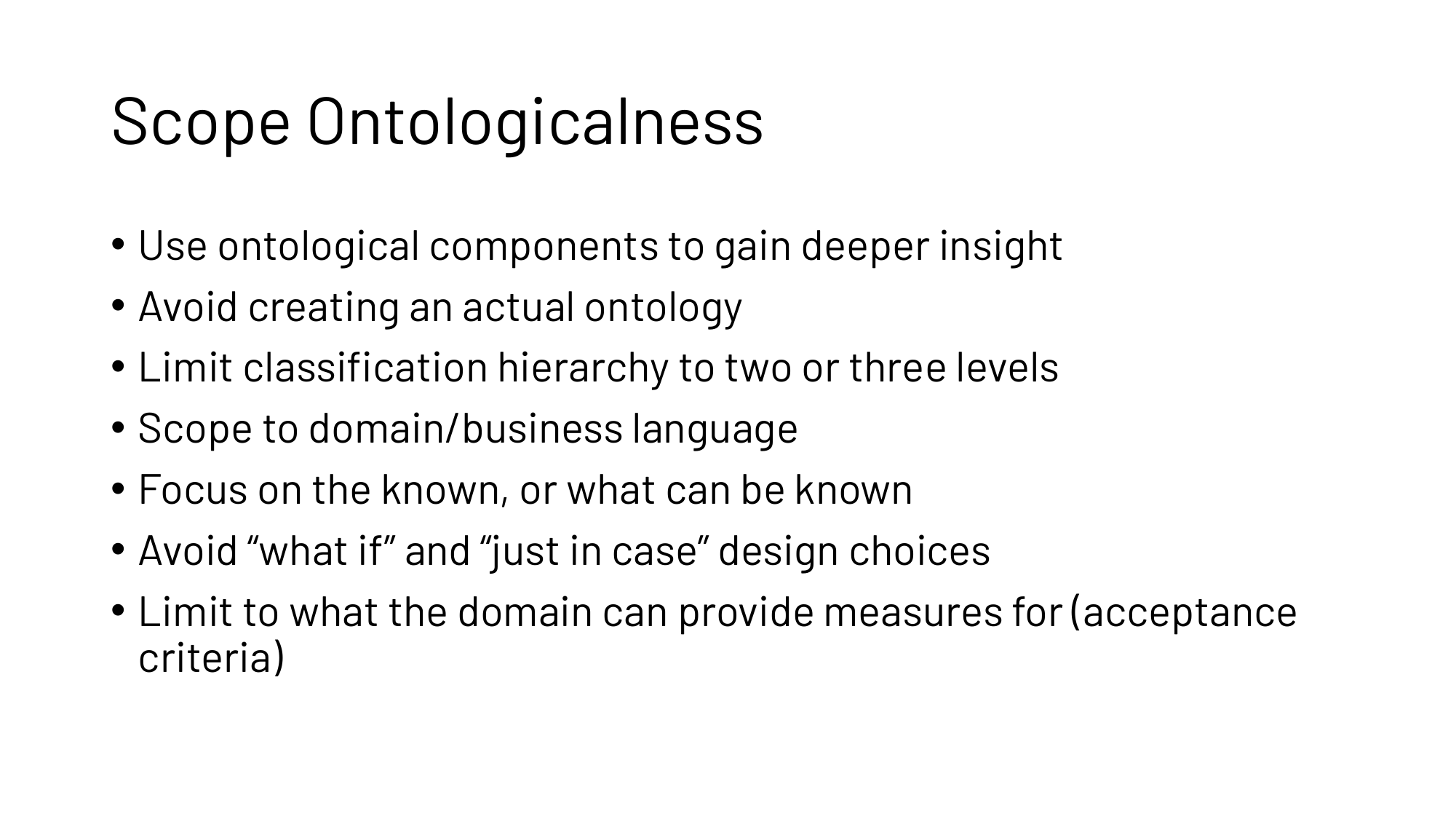

# Scope Ontologicalness
Use ontological components to gain deeper insight
Avoid creating an actual ontology
Limit classification hierarchy to two or three levels
Scope to domain/business language
Focus on the known, or what can be known
Avoid “what if” and “just in case” design choices
Limit to what the domain can provide measures for (acceptance criteria)